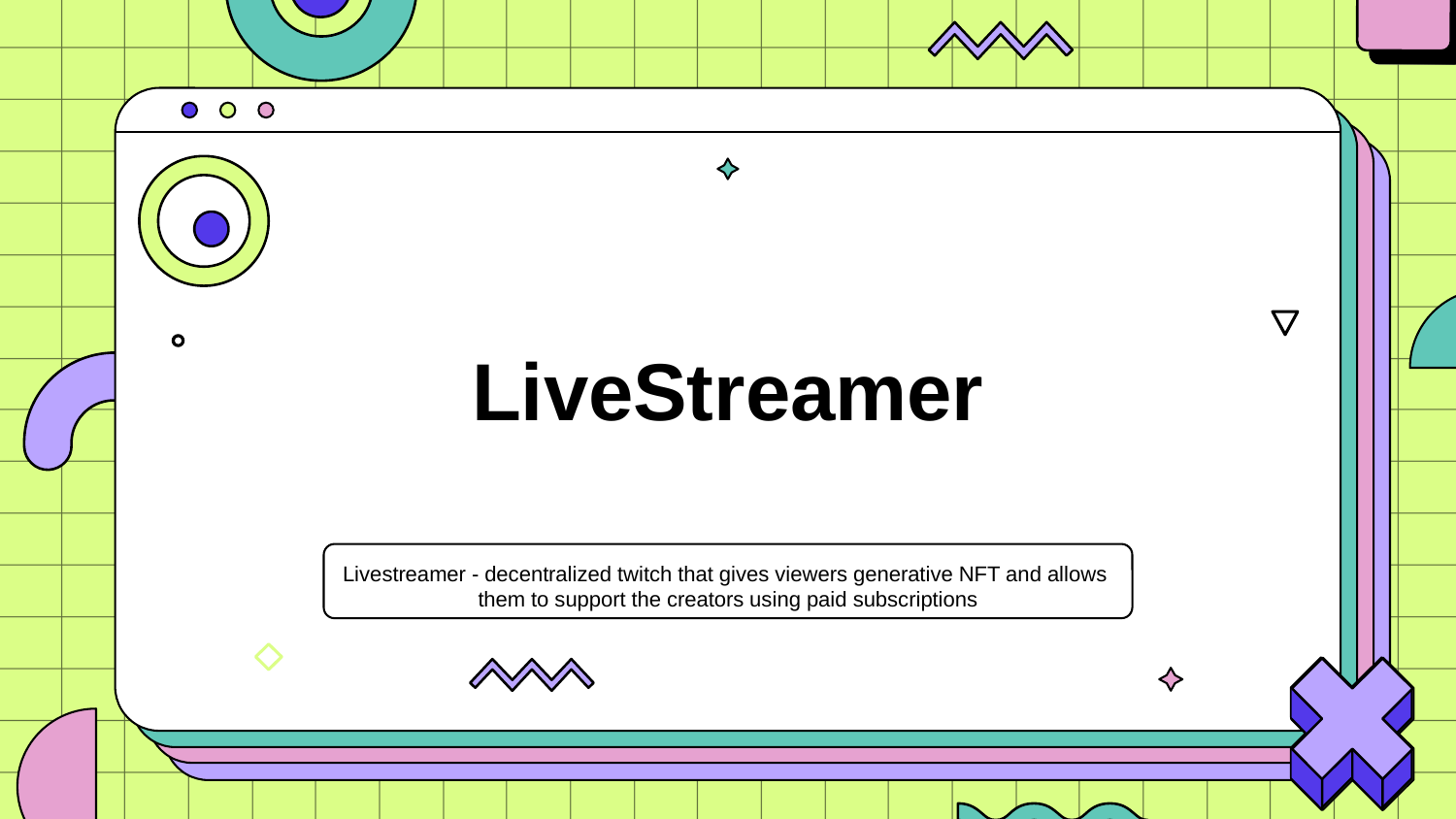

# LiveStreamer

Livestreamer - decentralized twitch that gives viewers generative NFT and allows
them to support the creators using paid subscriptions